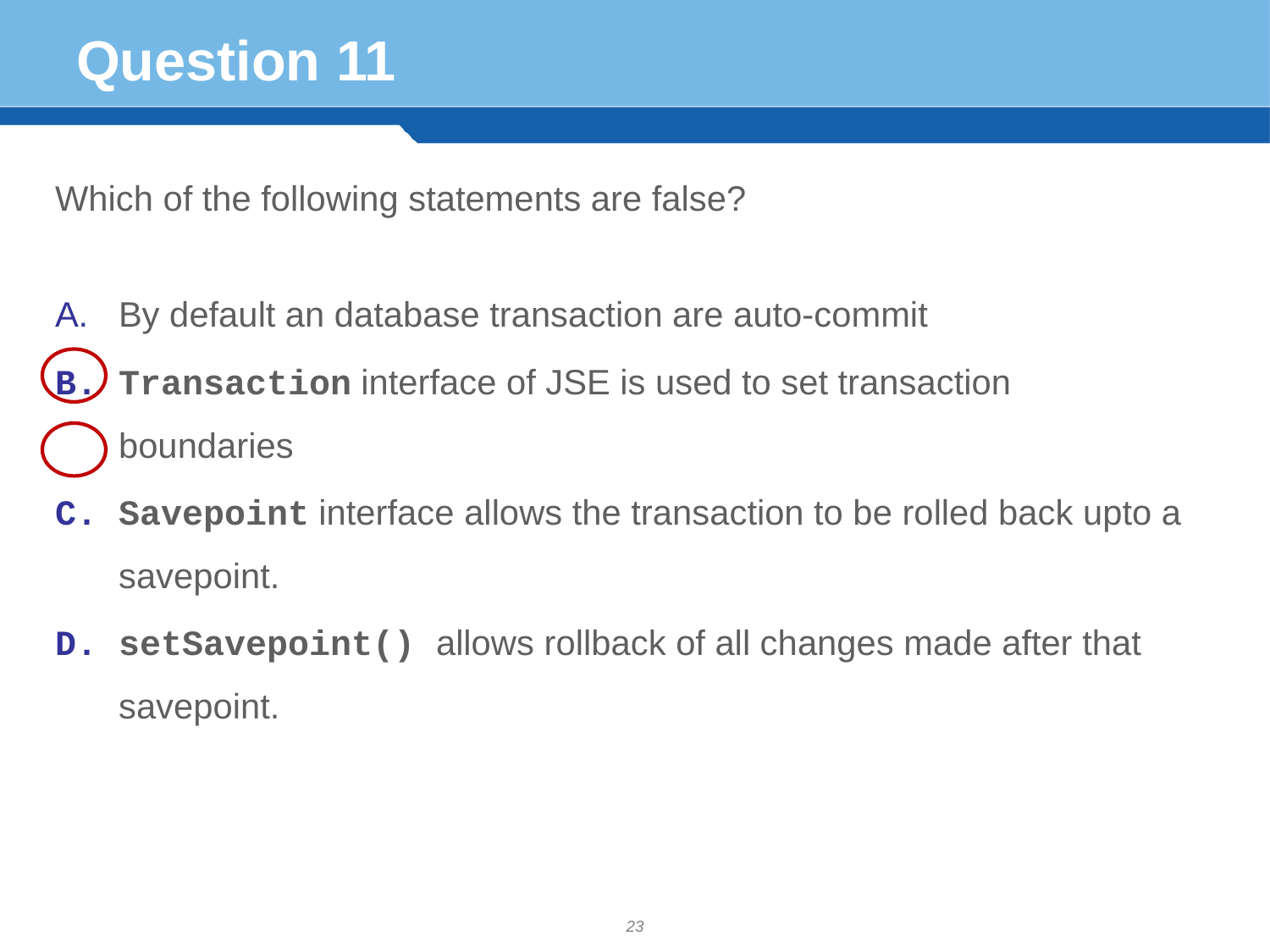

# Question 11
Which of the following statements are false?

By default an database transaction are auto-commit
Transaction interface of JSE is used to set transaction boundaries
Savepoint interface allows the transaction to be rolled back upto a savepoint.
setSavepoint() allows rollback of all changes made after that savepoint.

23